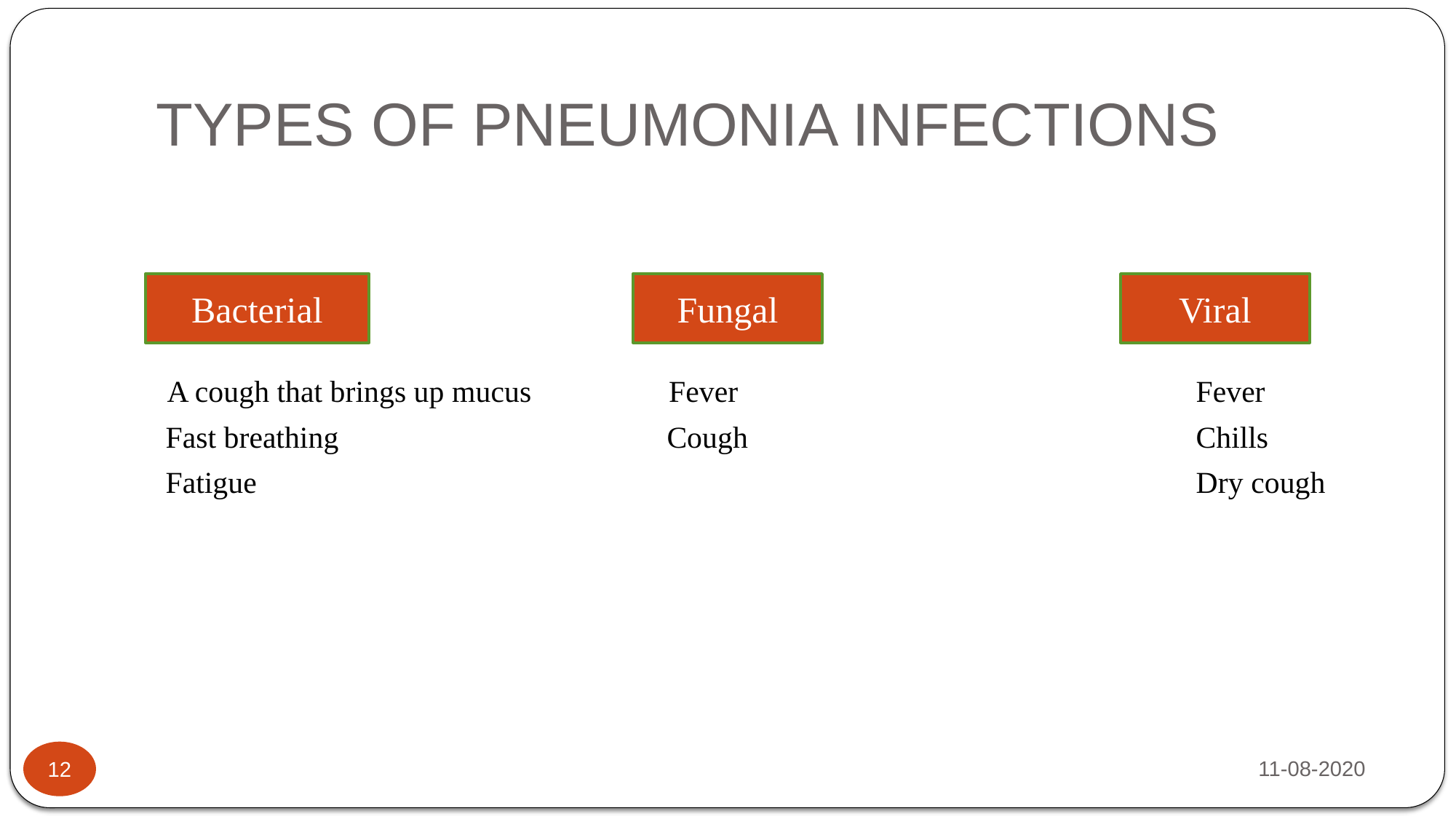

# TYPES OF PNEUMONIA INFECTIONS
Bacterial
Fungal
Viral
  A cough that brings up mucus                  Fever 				    Fever
  Fast breathing                                           Cough                             		    Chills
  Fatigue                        		                                              		    Dry cough

11-08-2020
12